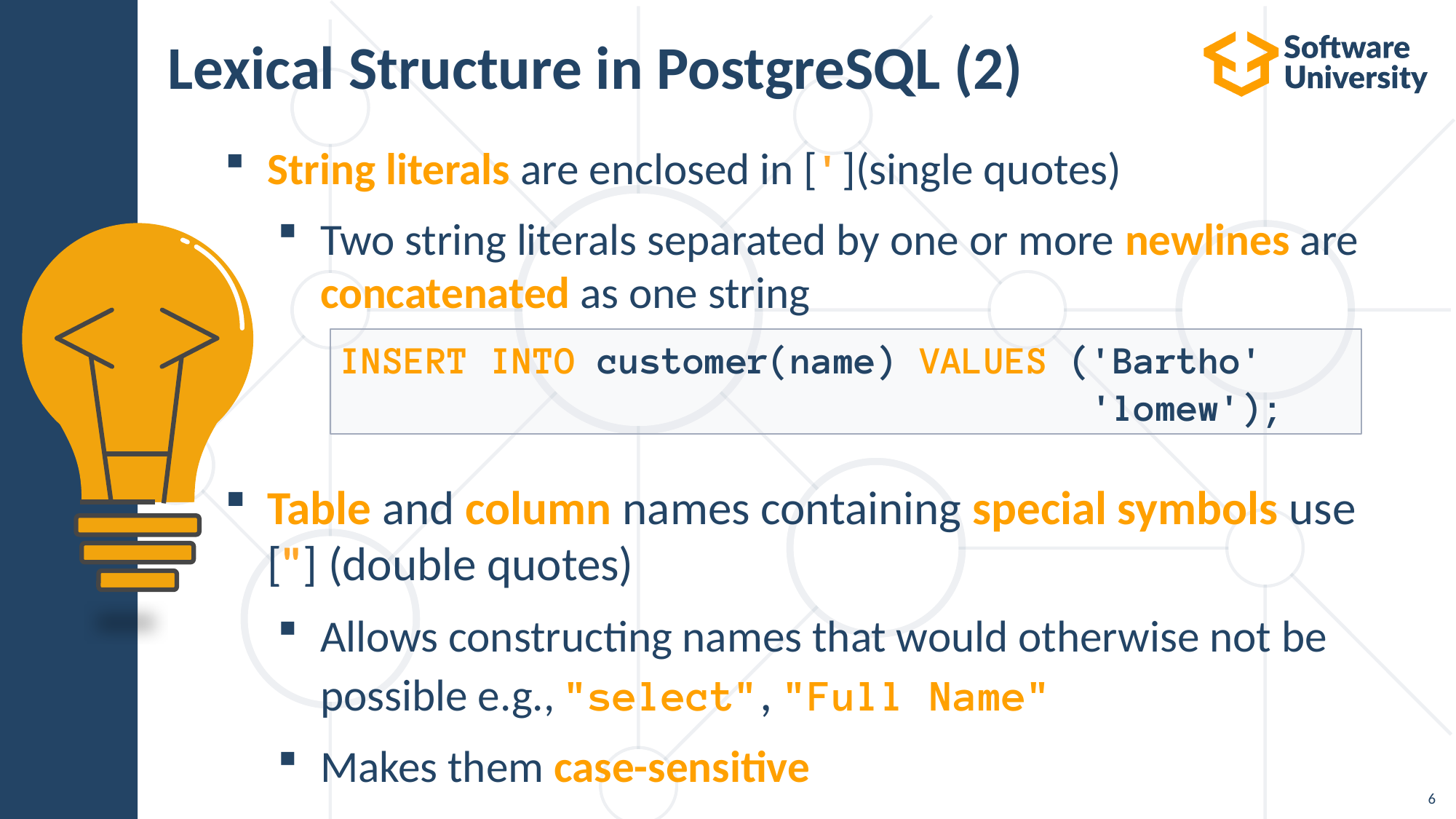

# Lexical Structure in PostgreSQL (2)
String literals are enclosed in ['](single quotes)
Two string literals separated by one or more newlines are concatenated as one string

Table and column names containing special symbols use  ["] (double quotes)
Allows constructing names that would otherwise not be possible e.g., "select", "Full Name"
Makes them case-sensitive
INSERT INTO customer(name) VALUES ('Bartho'
                                   'lomew');
6